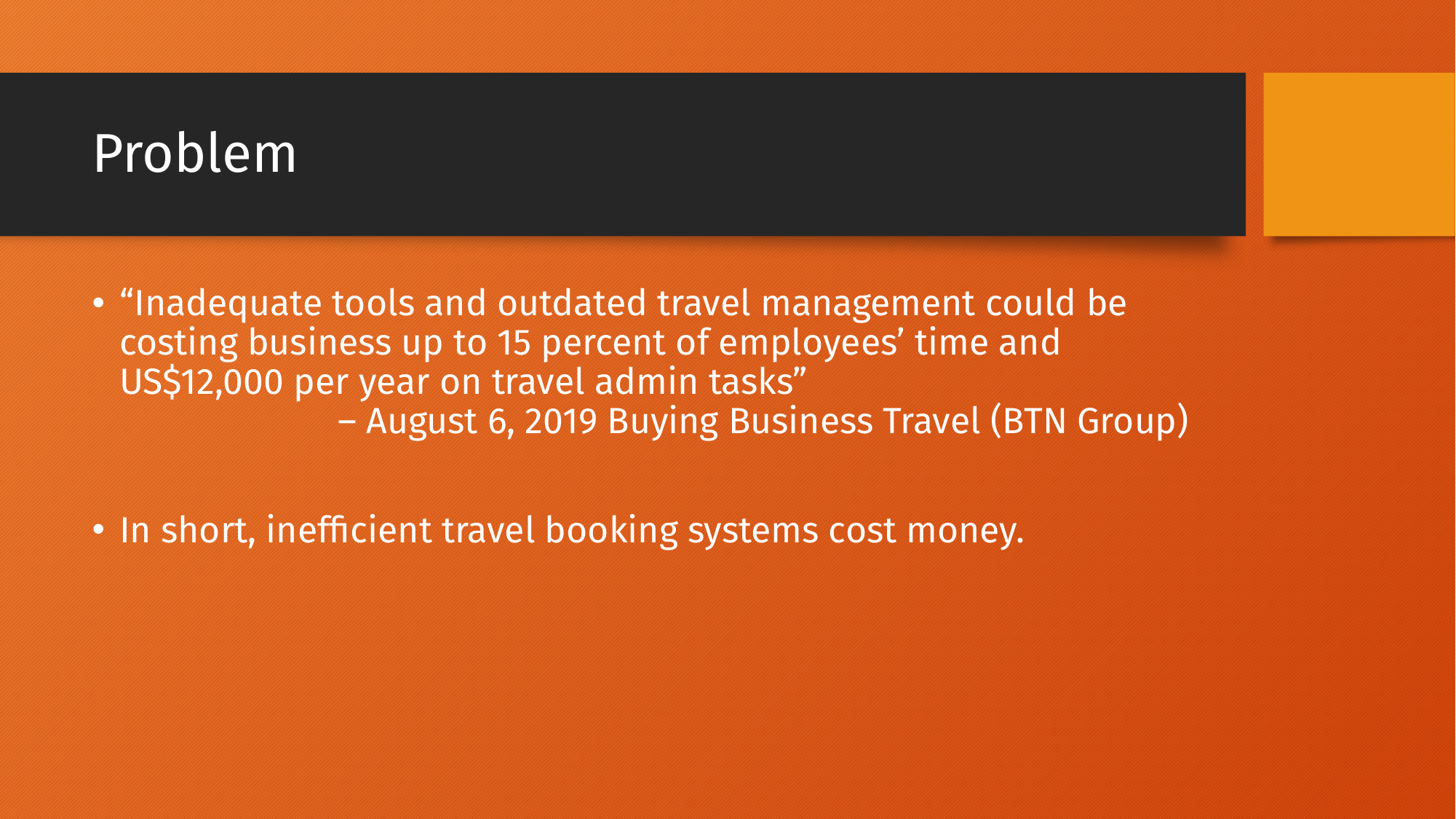

# Problem
“Inadequate tools and outdated travel management could be costing business up to 15 percent of employees’ time and US$12,000 per year on travel admin tasks”
		– August 6, 2019 Buying Business Travel (BTN Group)

In short, inefficient travel booking systems cost money.